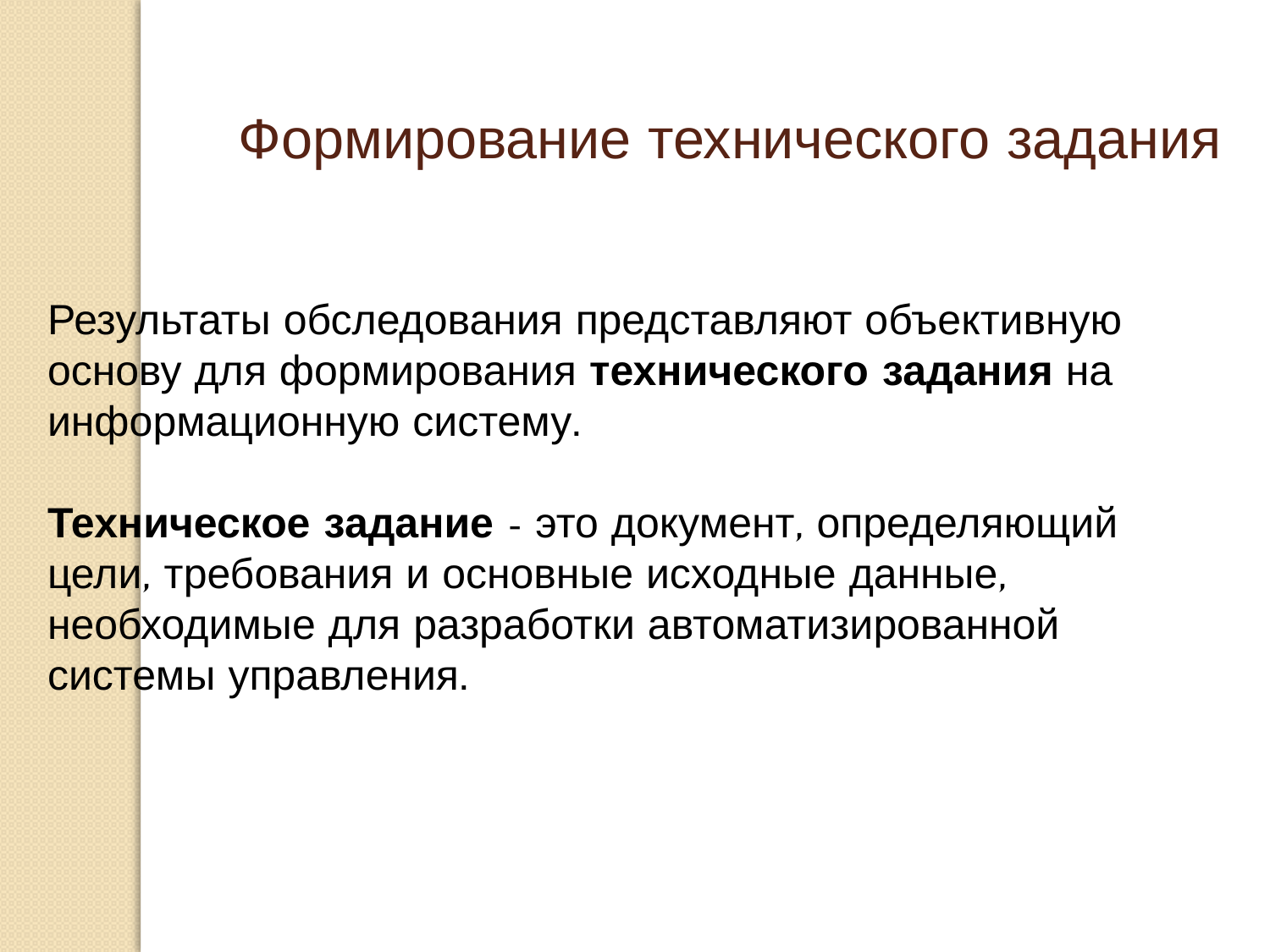

Формирование технического задания
Результаты обследования представляют объективную основу для формирования технического задания на информационную систему.

Техническое задание - это документ, определяющий цели, требования и основные исходные данные, необходимые для разработки автоматизированной системы управления.